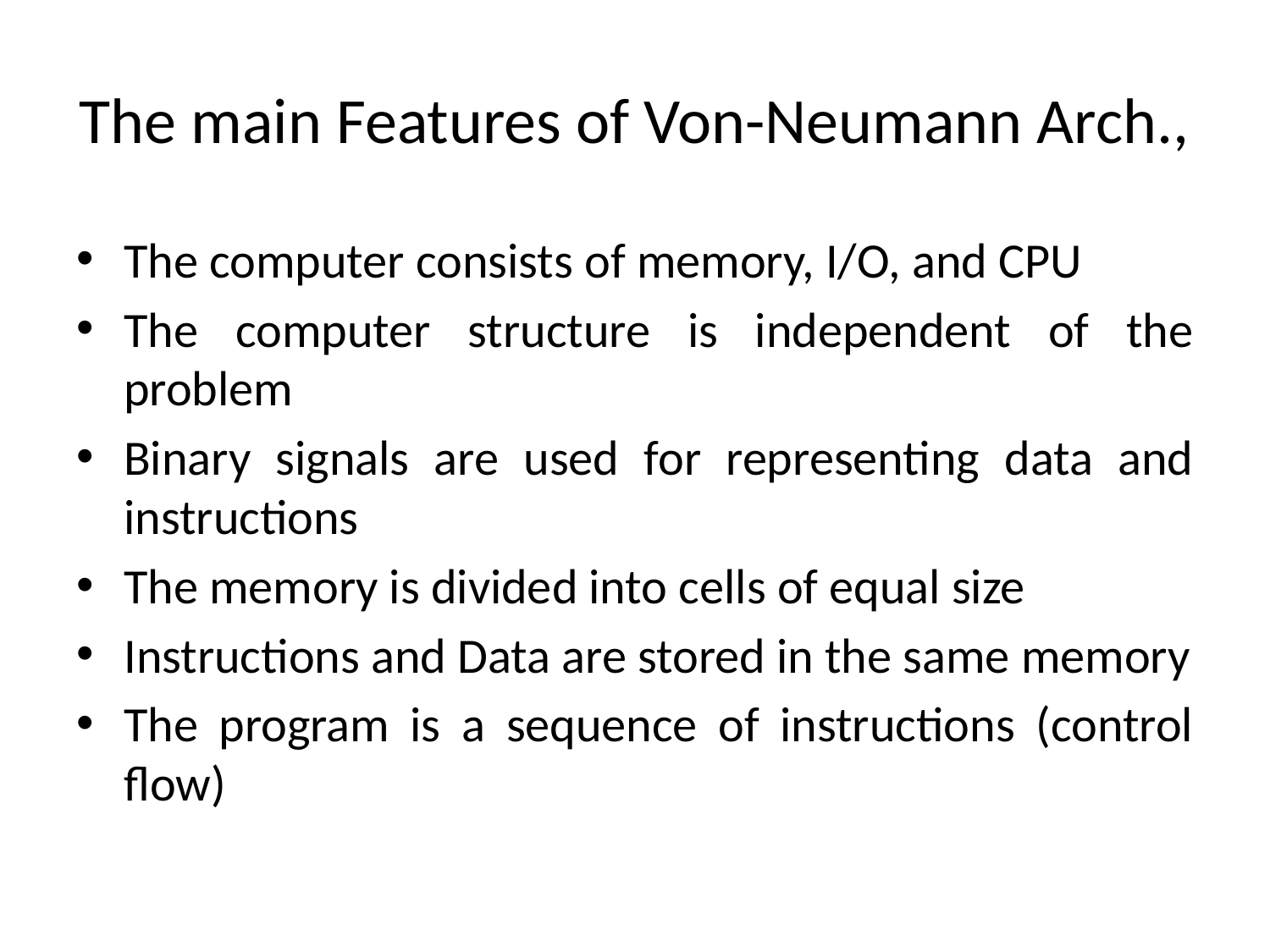

# The main Features of Von-Neumann Arch.,
The computer consists of memory, I/O, and CPU
The computer structure is independent of the problem
Binary signals are used for representing data and instructions
The memory is divided into cells of equal size
Instructions and Data are stored in the same memory
The program is a sequence of instructions (control flow)